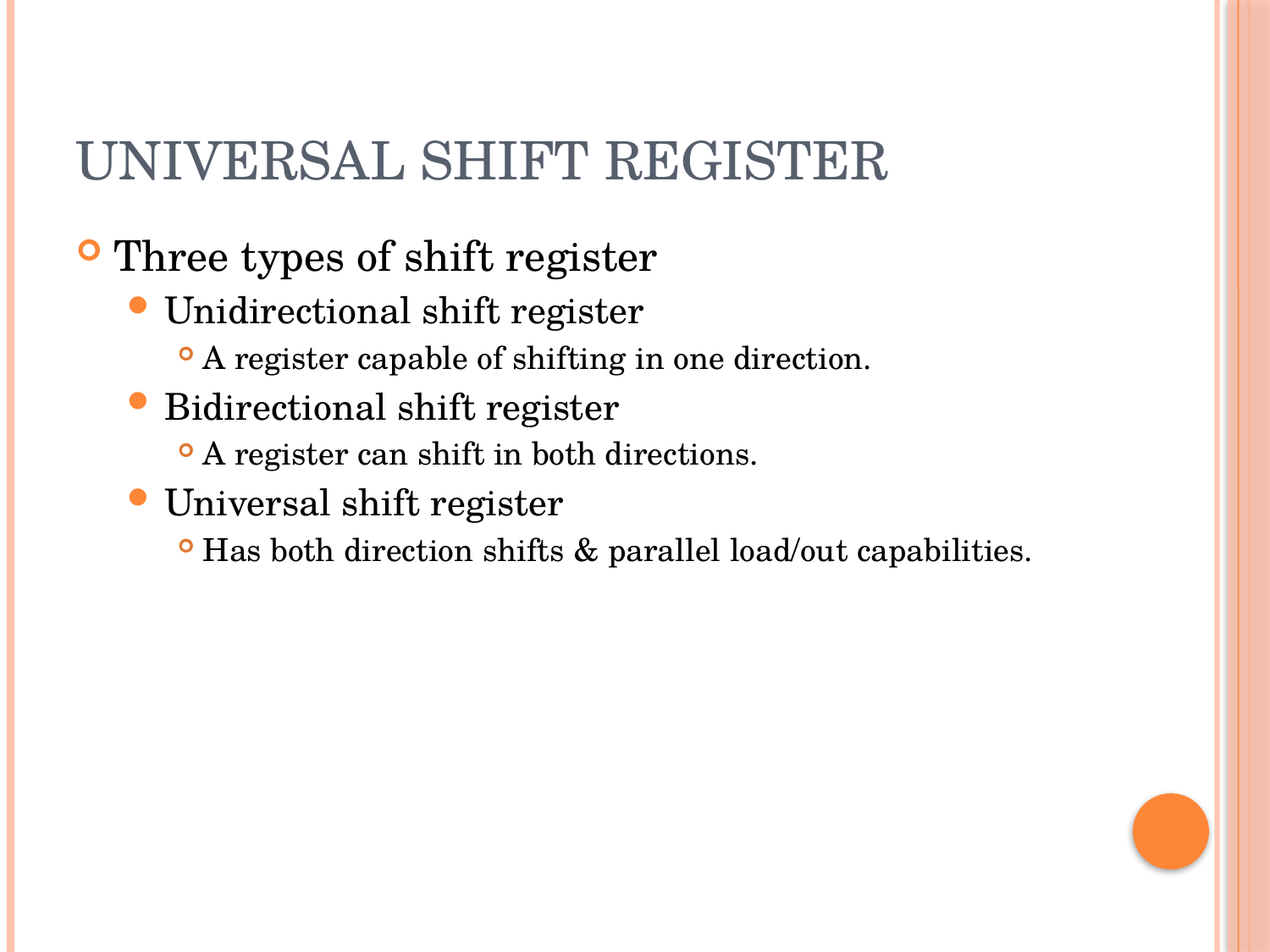

# Universal Shift Register
Three types of shift register
Unidirectional shift register
A register capable of shifting in one direction.
Bidirectional shift register
A register can shift in both directions.
Universal shift register
Has both direction shifts & parallel load/out capabilities.